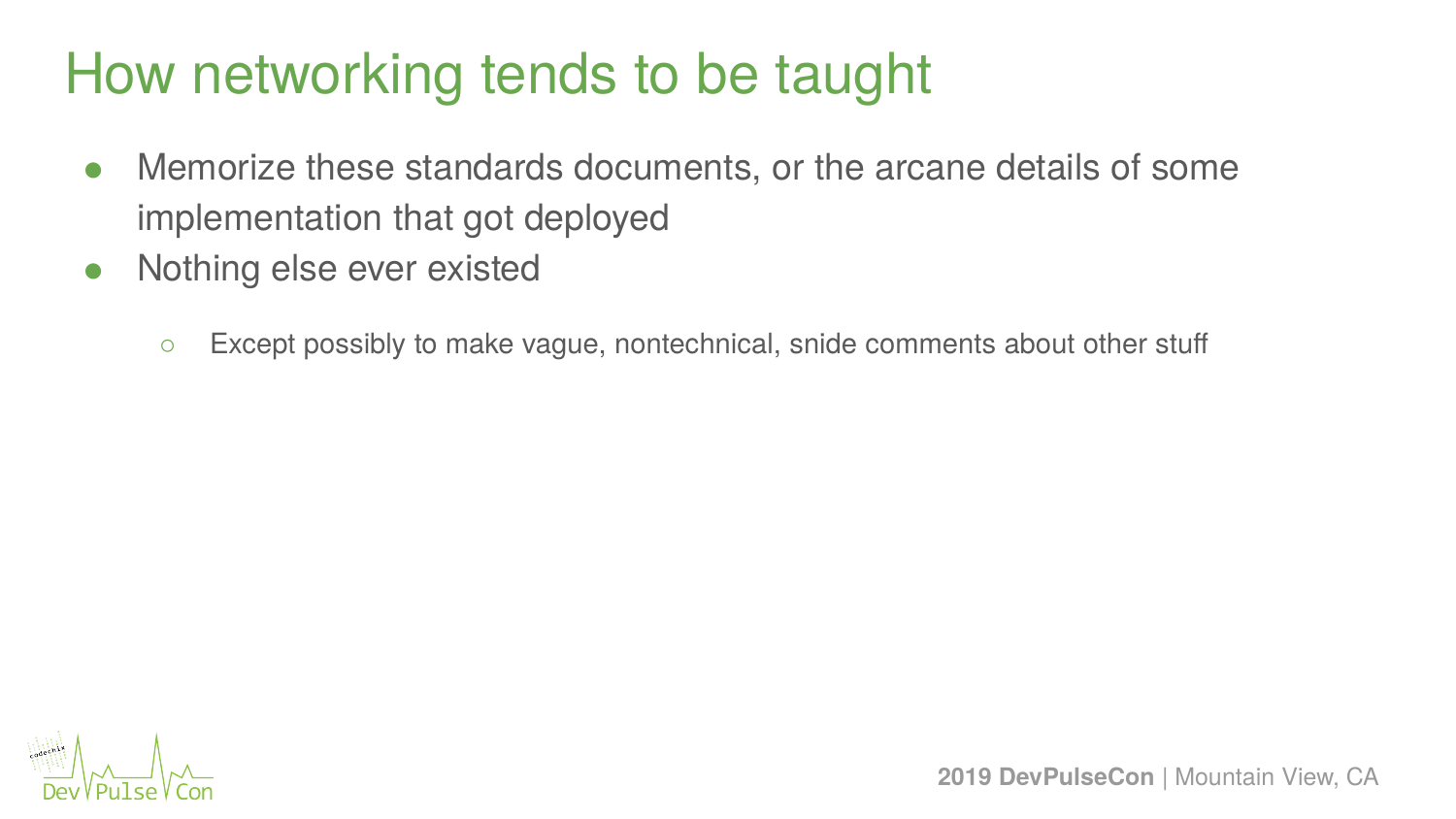

42
# How networking tends to be taught
Memorize these standards documents, or the arcane details of some implementation that got deployed
Nothing else ever existed
Except possibly to make vague, nontechnical, snide comments about other stuff